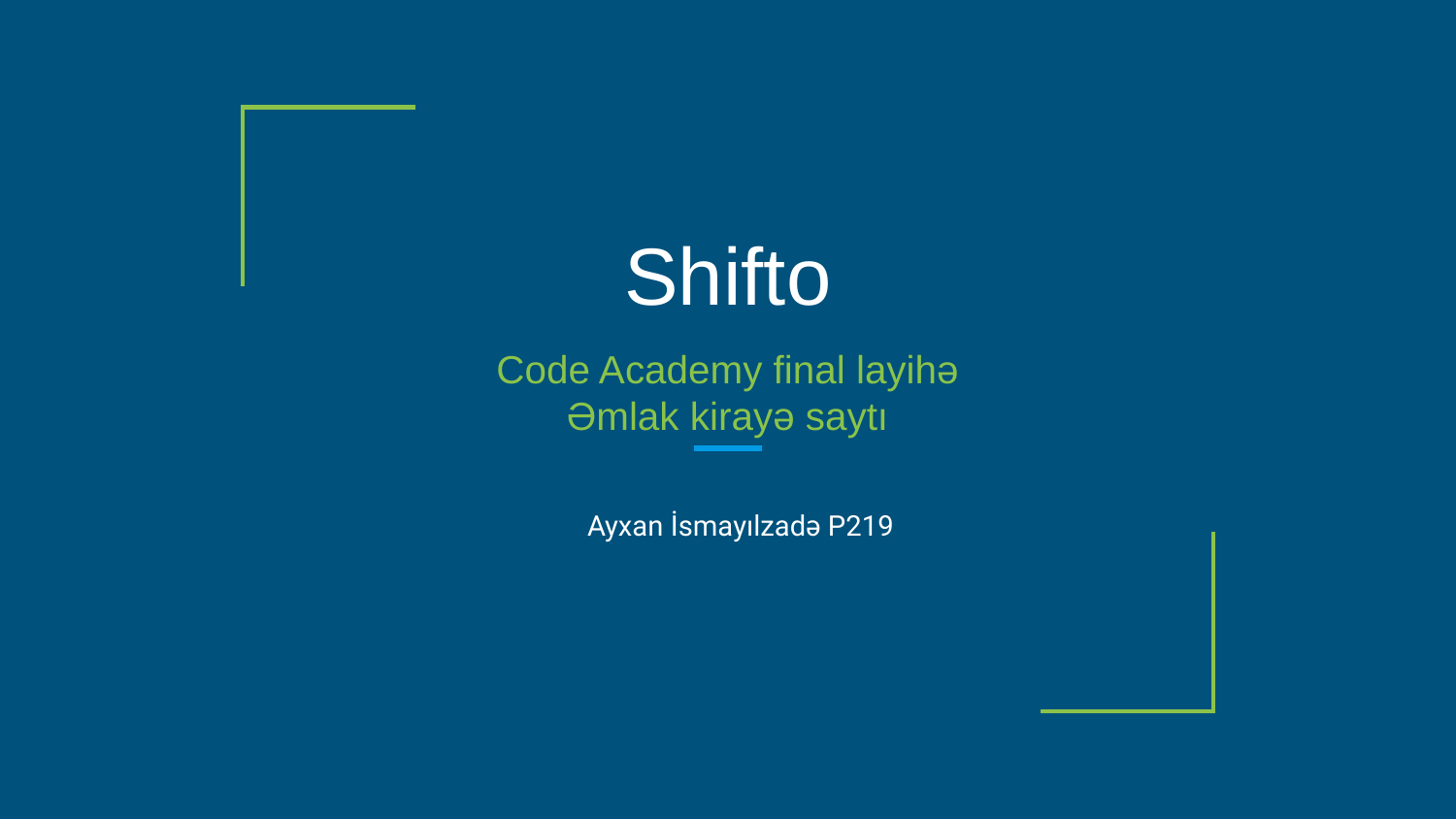

# Shifto
Code Academy final layihə
Əmlak kirayə saytı

          Ayxan İsmayılzadə P219